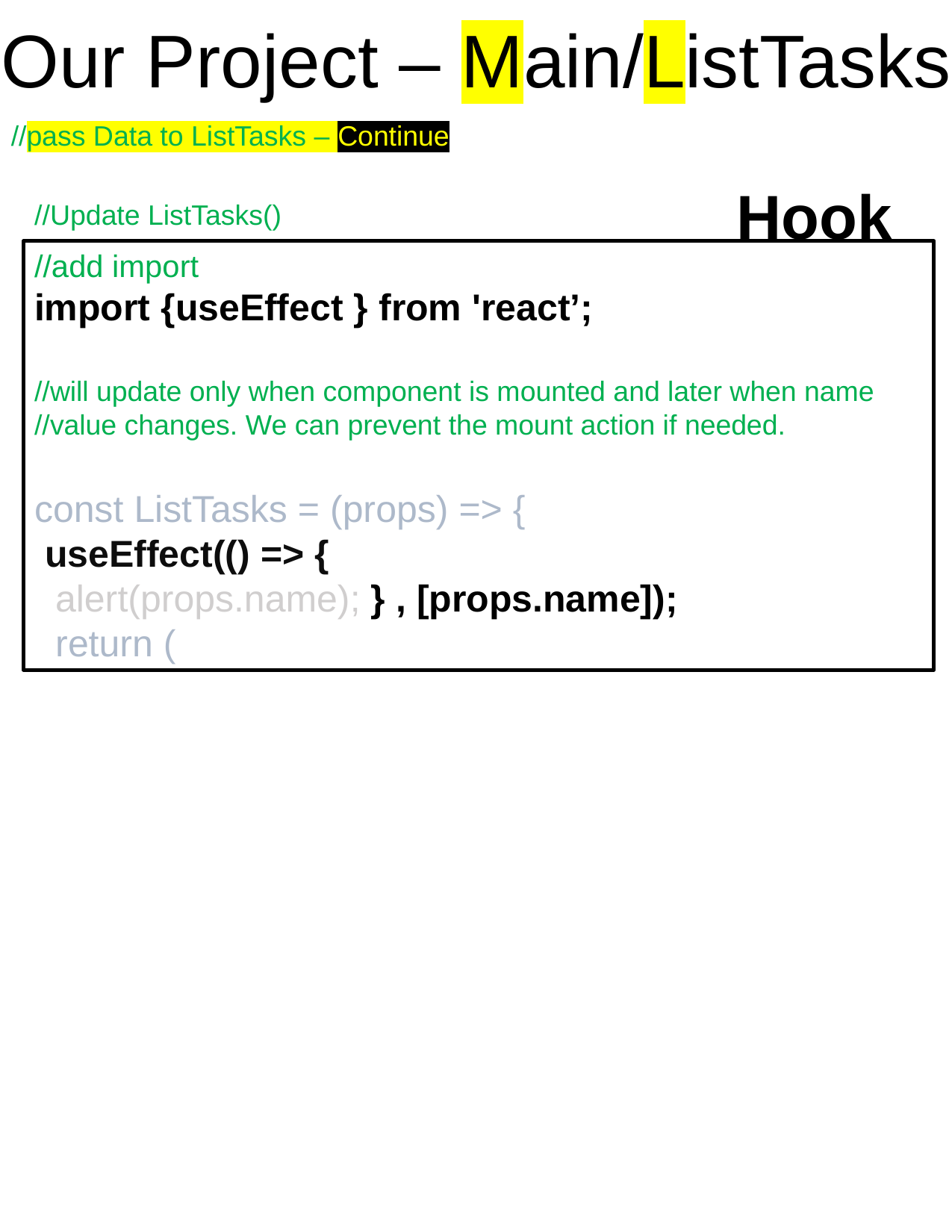

Our Project – Main/ListTasks
//pass Data to ListTasks – Continue
Hook
//Update ListTasks()
//add import
import {useEffect } from 'react’;

//will update only when component is mounted and later when name //value changes. We can prevent the mount action if needed.

const ListTasks = (props) => {
 useEffect(() => {
  alert(props.name); } , [props.name]);
  return (